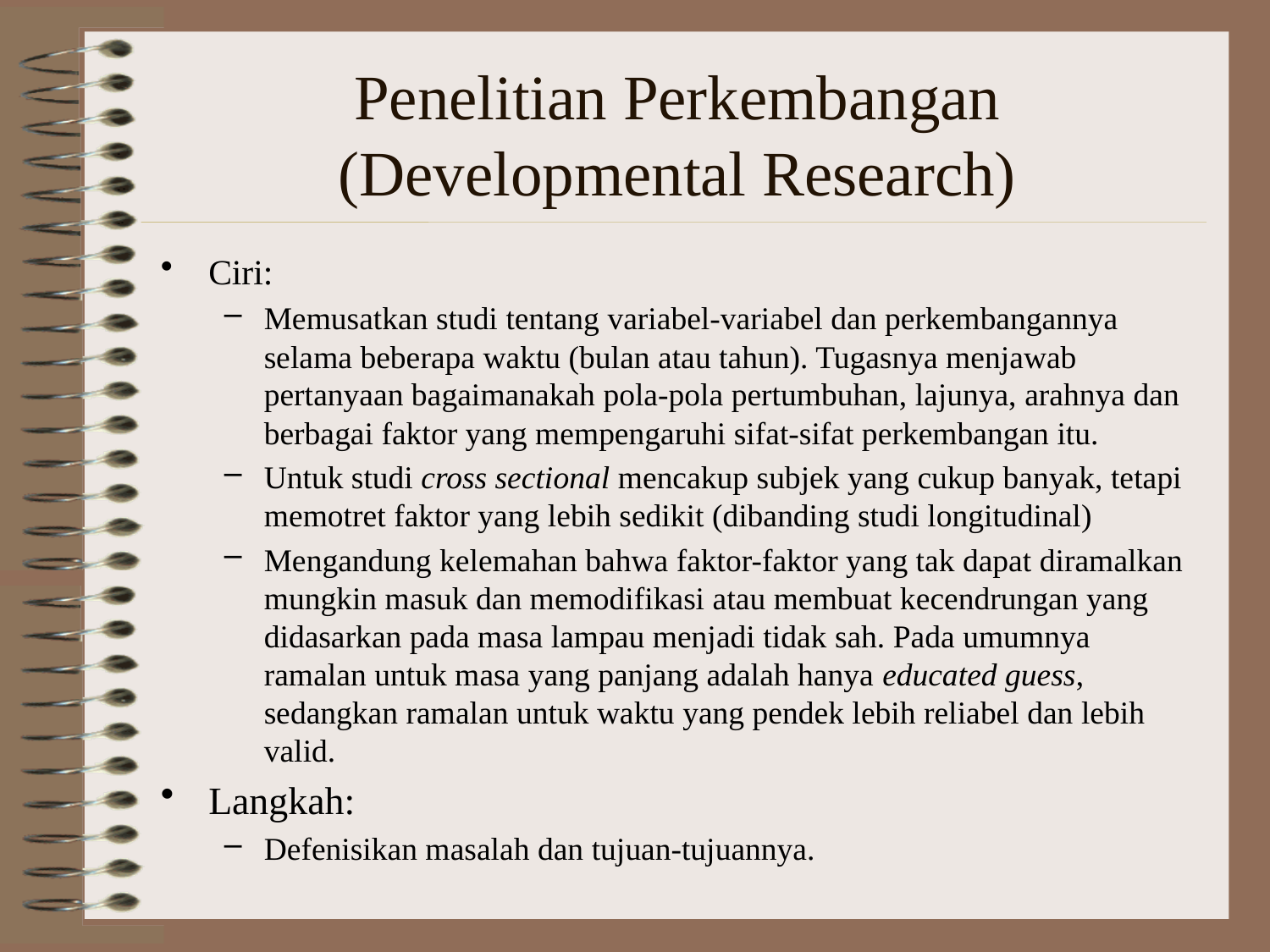

# Penelitian Perkembangan (Developmental Research)
Ciri:
Memusatkan studi tentang variabel-variabel dan perkembangannya selama beberapa waktu (bulan atau tahun). Tugasnya menjawab pertanyaan bagaimanakah pola-pola pertumbuhan, lajunya, arahnya dan berbagai faktor yang mempengaruhi sifat-sifat perkembangan itu.
Untuk studi cross sectional mencakup subjek yang cukup banyak, tetapi memotret faktor yang lebih sedikit (dibanding studi longitudinal)
Mengandung kelemahan bahwa faktor-faktor yang tak dapat diramalkan mungkin masuk dan memodifikasi atau membuat kecendrungan yang didasarkan pada masa lampau menjadi tidak sah. Pada umumnya ramalan untuk masa yang panjang adalah hanya educated guess, sedangkan ramalan untuk waktu yang pendek lebih reliabel dan lebih valid.
Langkah:
Defenisikan masalah dan tujuan-tujuannya.